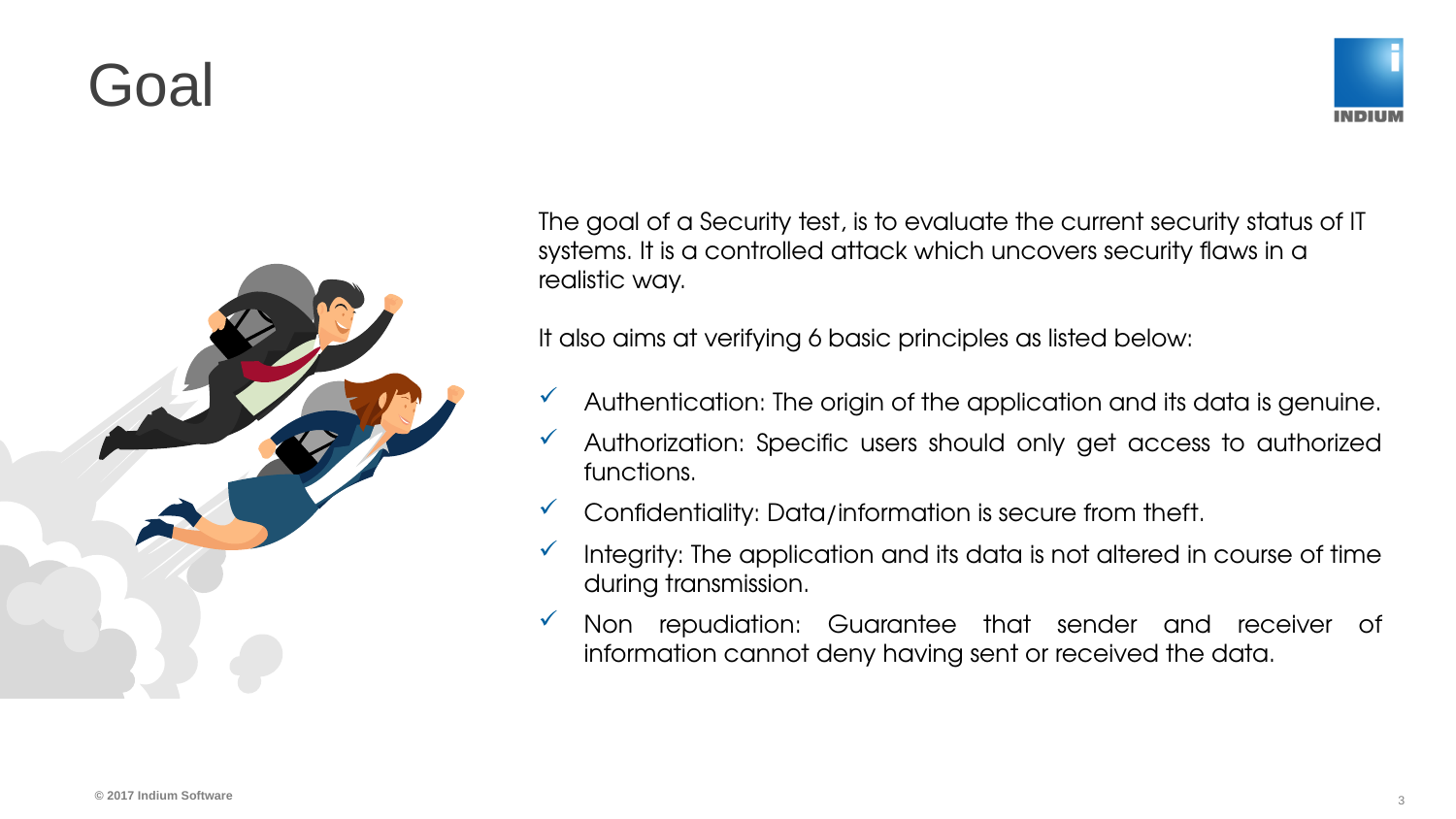

# Goal
The goal of a Security test, is to evaluate the current security status of IT systems. It is a controlled attack which uncovers security flaws in a realistic way.

It also aims at verifying 6 basic principles as listed below:

Authentication: The origin of the application and its data is genuine.
Authorization: Specific users should only get access to authorized functions.
Confidentiality: Data/information is secure from theft.
Integrity: The application and its data is not altered in course of time during transmission.
Non repudiation: Guarantee that sender and receiver of information cannot deny having sent or received the data.

© 2017 Indium Software
3